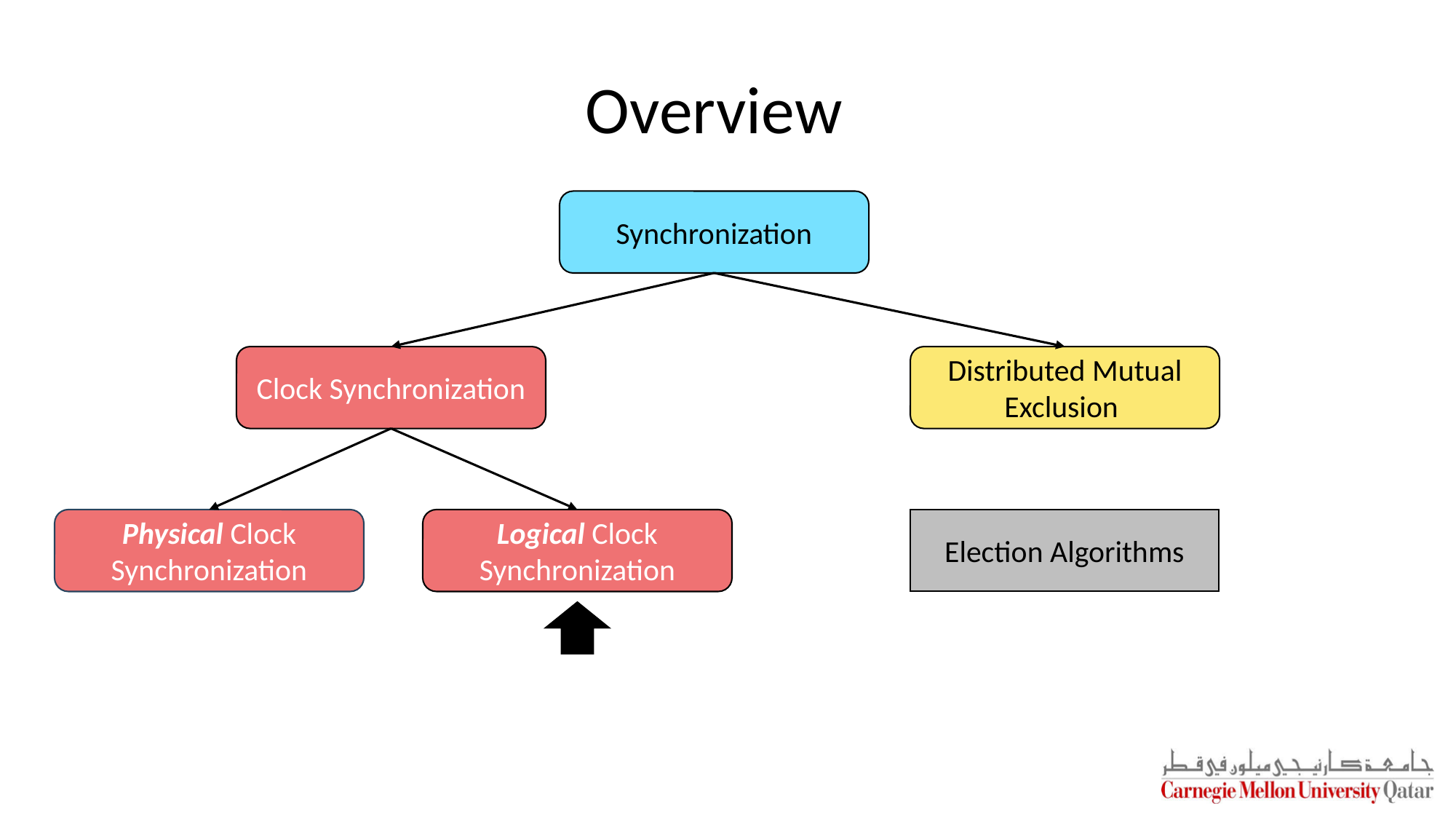

# Overview
Synchronization
Clock Synchronization
Distributed Mutual Exclusion
Physical Clock Synchronization
Logical Clock Synchronization
Election Algorithms